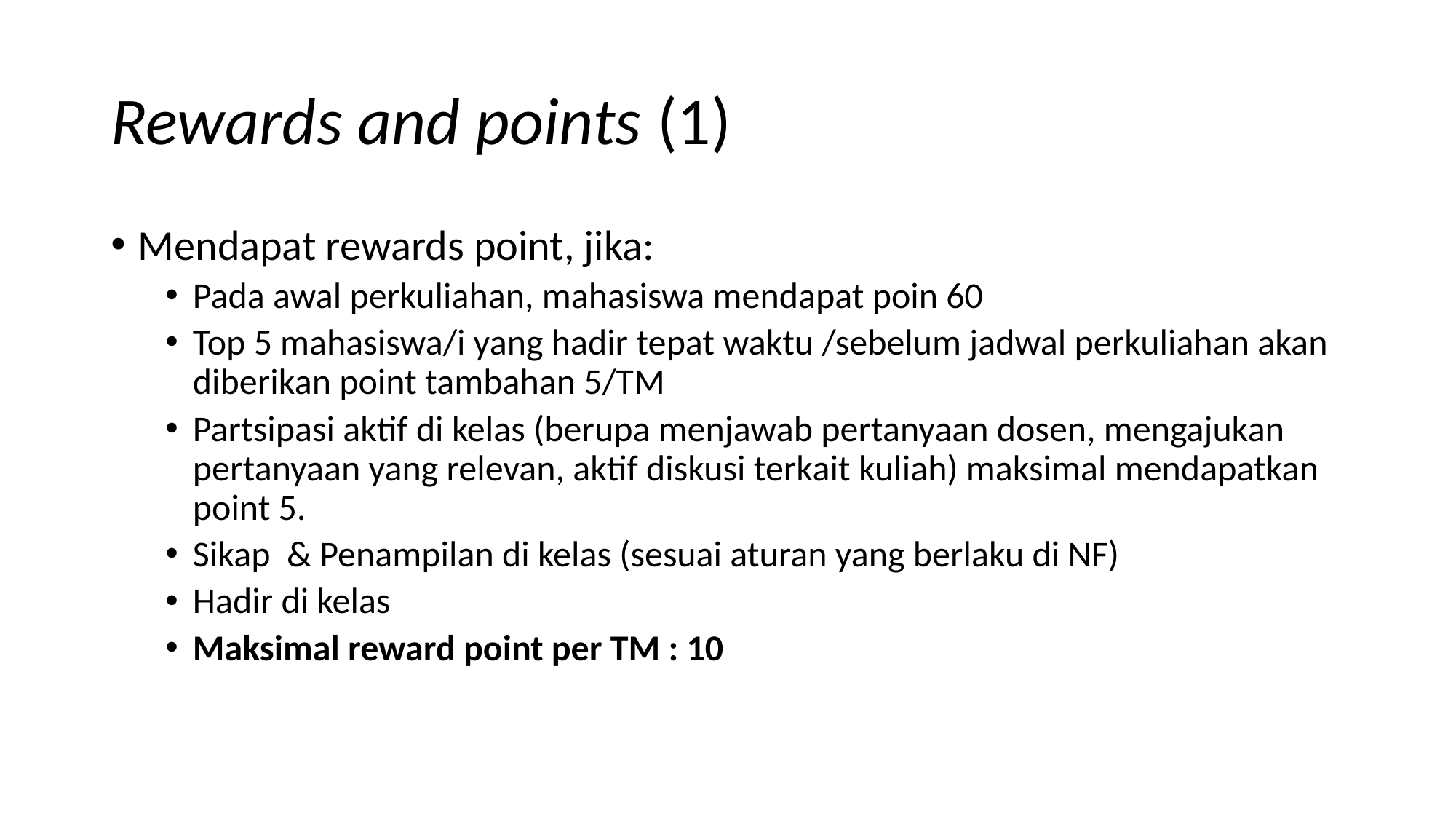

# Rewards and points (1)
Mendapat rewards point, jika:
Pada awal perkuliahan, mahasiswa mendapat poin 60
Top 5 mahasiswa/i yang hadir tepat waktu /sebelum jadwal perkuliahan akan diberikan point tambahan 5/TM
Partsipasi aktif di kelas (berupa menjawab pertanyaan dosen, mengajukan pertanyaan yang relevan, aktif diskusi terkait kuliah) maksimal mendapatkan point 5.
Sikap  & Penampilan di kelas (sesuai aturan yang berlaku di NF)
Hadir di kelas
Maksimal reward point per TM : 10